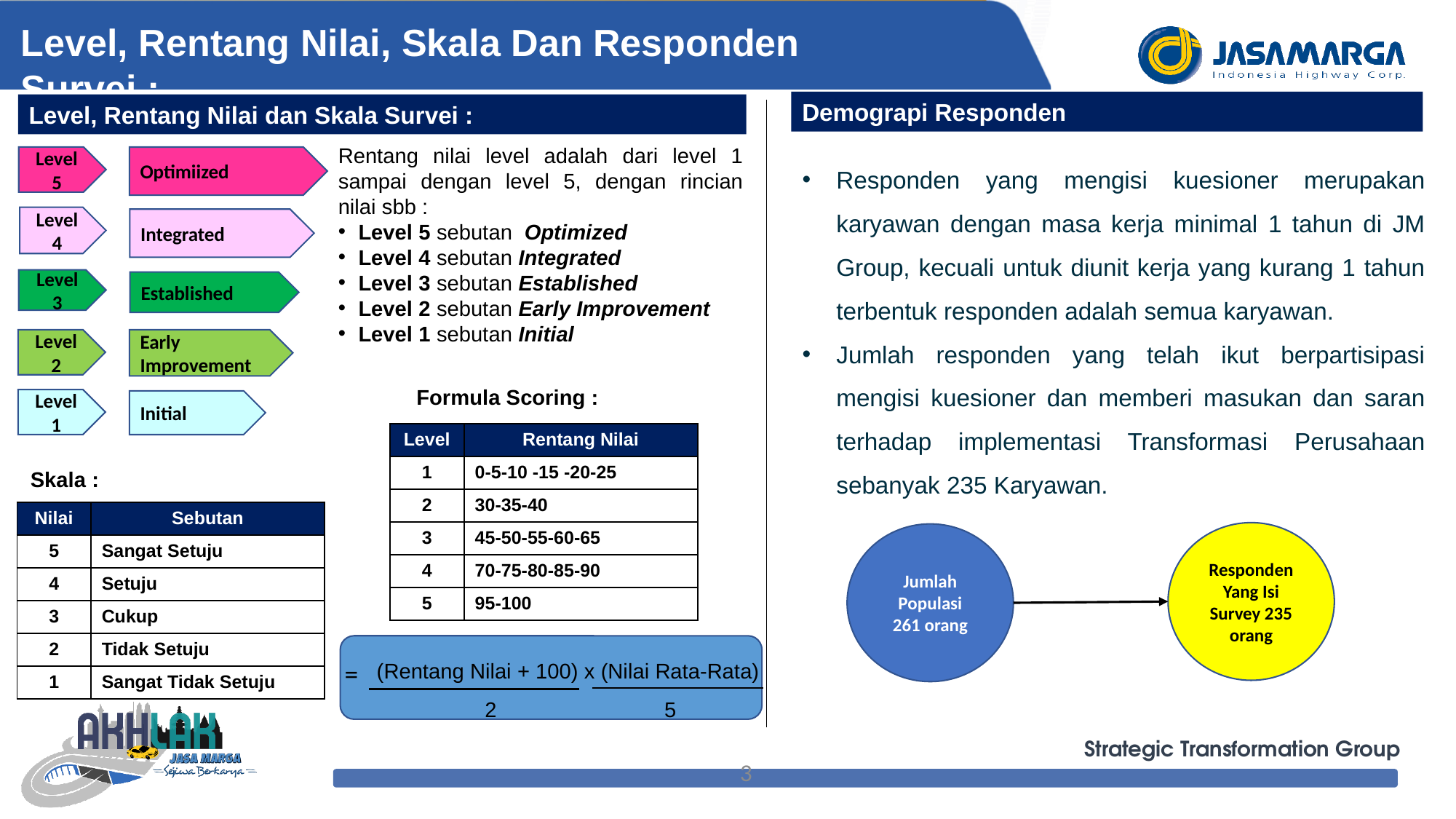

Level, Rentang Nilai, Skala Dan Responden Survei :
Demograpi Responden
Level, Rentang Nilai dan Skala Survei :
Rentang nilai level adalah dari level 1 sampai dengan level 5, dengan rincian nilai sbb :
Level 5 sebutan  Optimized
Level 4 sebutan Integrated
Level 3 sebutan Established
Level 2 sebutan Early Improvement
Level 1 sebutan Initial
Responden yang mengisi kuesioner merupakan karyawan dengan masa kerja minimal 1 tahun di JM Group, kecuali untuk diunit kerja yang kurang 1 tahun terbentuk responden adalah semua karyawan.
Jumlah responden yang telah ikut berpartisipasi mengisi kuesioner dan memberi masukan dan saran terhadap implementasi Transformasi Perusahaan sebanyak 235 Karyawan.
Level 5
Optimiized
Level 4
Integrated
Level 3
Established
Level 2
Early Improvement
Formula Scoring :
Level 1
Initial
| Level | Rentang Nilai |
| --- | --- |
| 1 | 0-5-10 -15 -20-25 |
| 2 | 30-35-40 |
| 3 | 45-50-55-60-65 |
| 4 | 70-75-80-85-90 |
| 5 | 95-100 |
Skala :
| Nilai | Sebutan |
| --- | --- |
| 5 | Sangat Setuju |
| 4 | Setuju |
| 3 | Cukup |
| 2 | Tidak Setuju |
| 1 | Sangat Tidak Setuju |
Responden Yang Isi Survey 235 orang
Jumlah Populasi 261 orang

(Rentang Nilai + 100) x (Nilai Rata-Rata)
                  2                            5
=
3